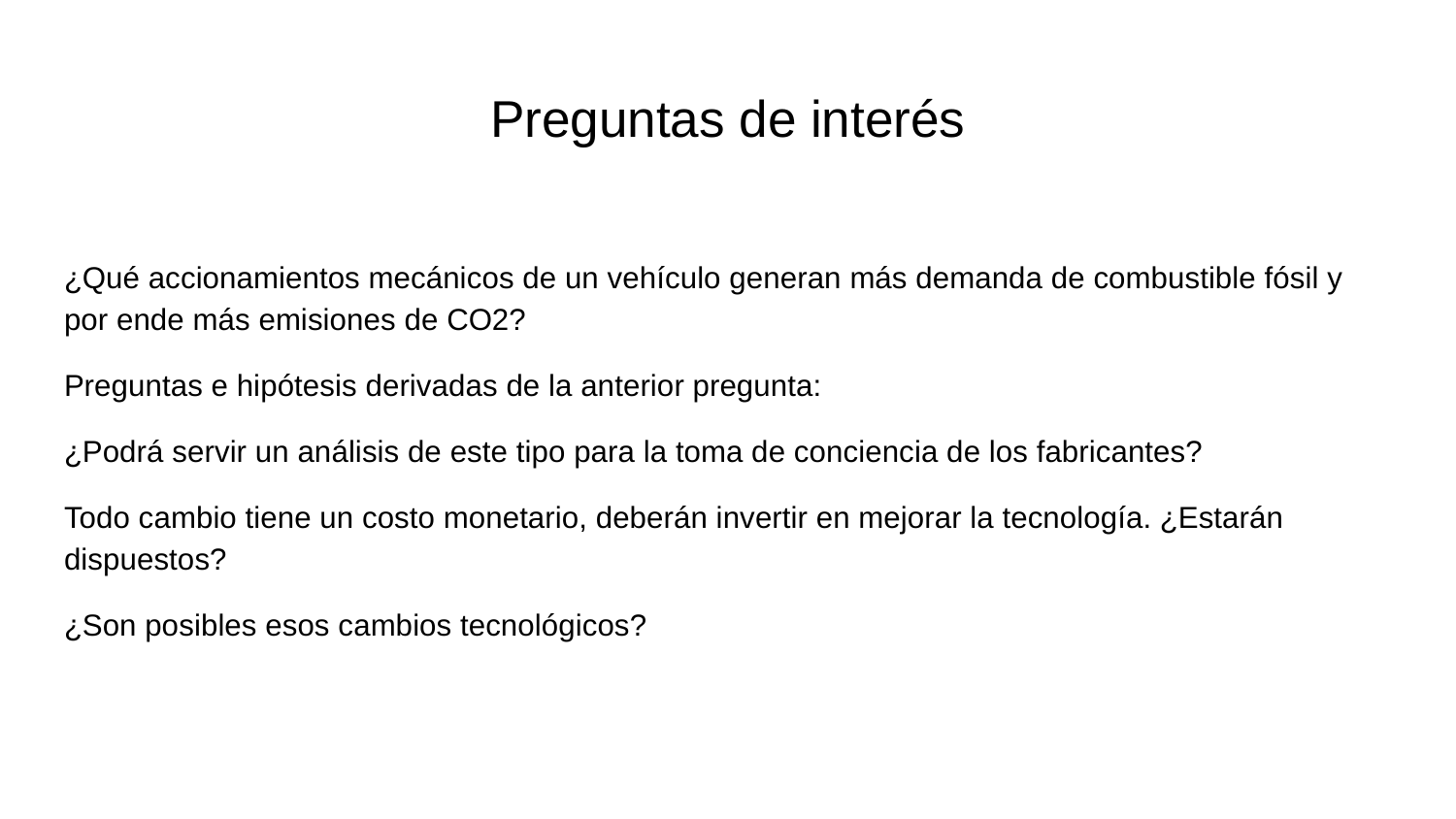

# Preguntas de interés

¿Qué accionamientos mecánicos de un vehículo generan más demanda de combustible fósil y por ende más emisiones de CO2?
Preguntas e hipótesis derivadas de la anterior pregunta:
¿Podrá servir un análisis de este tipo para la toma de conciencia de los fabricantes?
Todo cambio tiene un costo monetario, deberán invertir en mejorar la tecnología. ¿Estarán dispuestos?
¿Son posibles esos cambios tecnológicos?